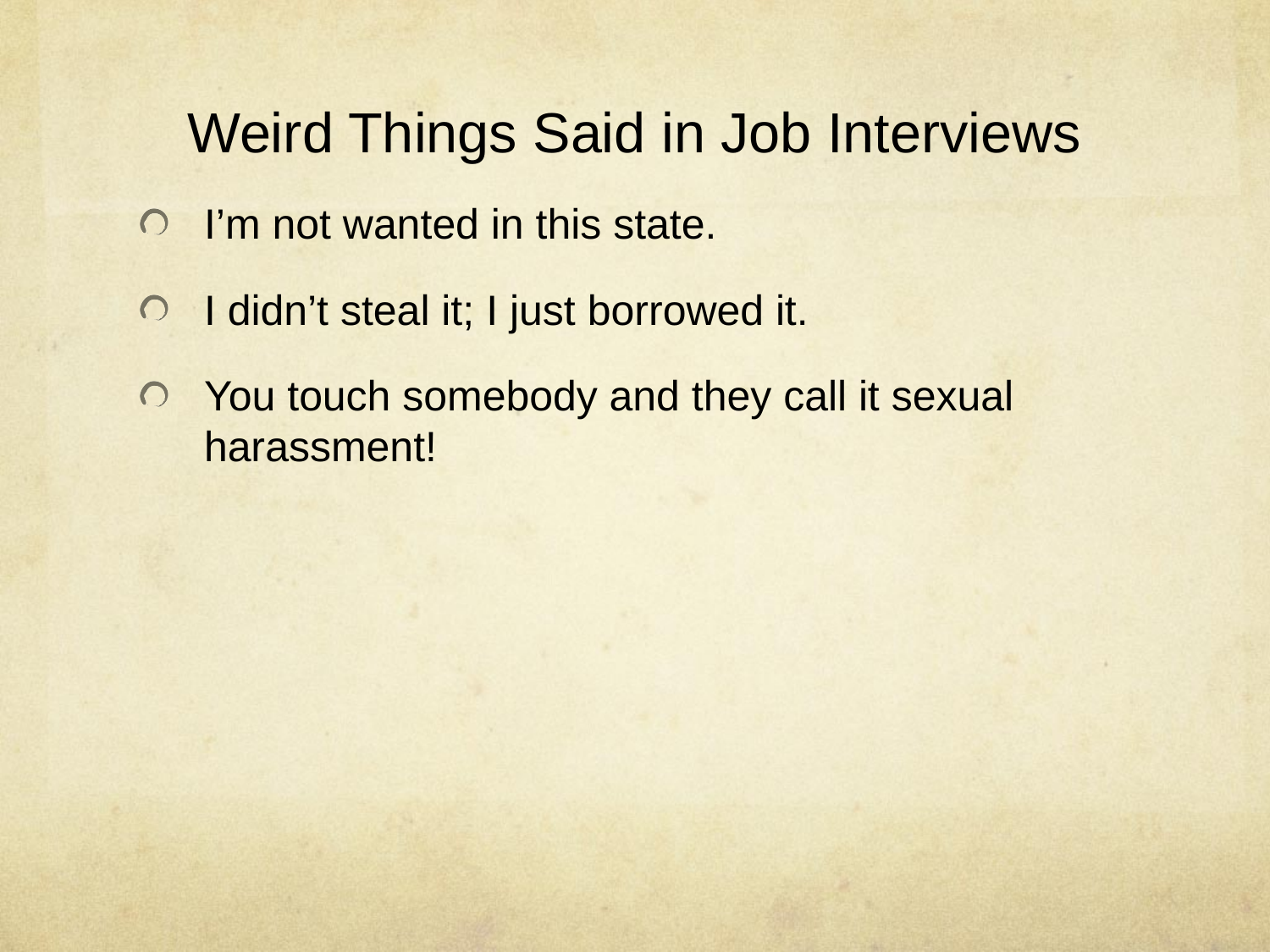

# Weird Things Said in Job Interviews
I’m not wanted in this state.
I didn’t steal it; I just borrowed it.
You touch somebody and they call it sexual harassment!